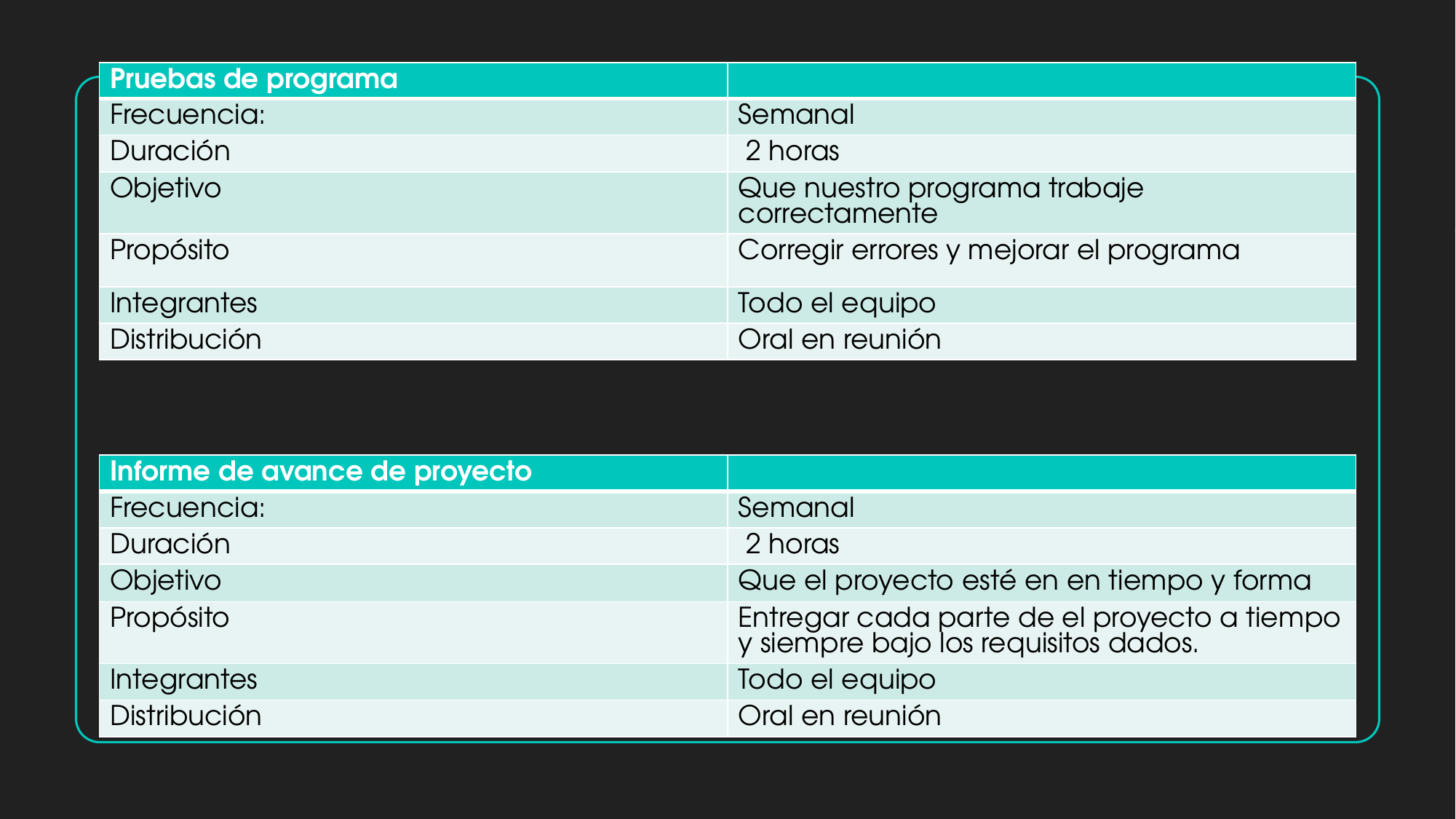

| Pruebas de programa |  |
| --- | --- |
| Frecuencia: | Semanal |
| Duración | 2 horas |
| Objetivo | Que nuestro programa trabaje correctamente |
| Propósito | Corregir errores y mejorar el programa |
| Integrantes | Todo el equipo |
| Distribución | Oral en reunión |

| Informe de avance de proyecto |  |
| --- | --- |
| Frecuencia: | Semanal |
| Duración | 2 horas |
| Objetivo | Que el proyecto esté en en tiempo y forma |
| Propósito | Entregar cada parte de el proyecto a tiempo y siempre bajo los requisitos dados. |
| Integrantes | Todo el equipo |
| Distribución | Oral en reunión |